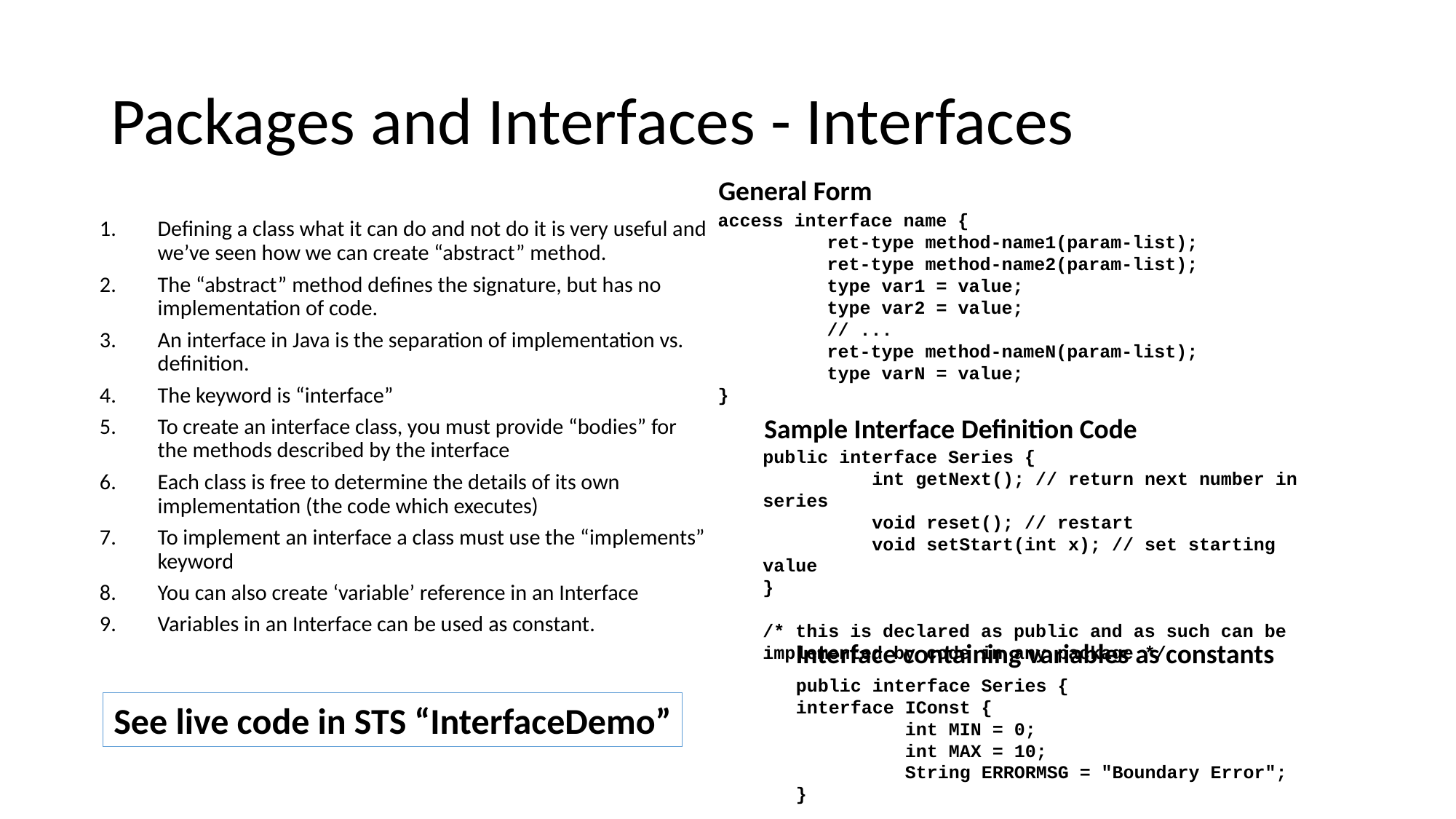

# Packages and Interfaces - Interfaces
General Form
access interface name {
	ret-type method-name1(param-list);
	ret-type method-name2(param-list);
	type var1 = value;
	type var2 = value;
	// ...
	ret-type method-nameN(param-list);
	type varN = value;
}
Defining a class what it can do and not do it is very useful and we’ve seen how we can create “abstract” method.
The “abstract” method defines the signature, but has no implementation of code.
An interface in Java is the separation of implementation vs. definition.
The keyword is “interface”
To create an interface class, you must provide “bodies” for the methods described by the interface
Each class is free to determine the details of its own implementation (the code which executes)
To implement an interface a class must use the “implements” keyword
You can also create ‘variable’ reference in an Interface
Variables in an Interface can be used as constant.
Sample Interface Definition Code
public interface Series {
	int getNext(); // return next number in series
	void reset(); // restart
	void setStart(int x); // set starting value
}

/* this is declared as public and as such can be implemented by code in any package */
Interface containing variables as constants
public interface Series {
interface IConst {
	int MIN = 0;
	int MAX = 10;
	String ERRORMSG = "Boundary Error";
}
See live code in STS “InterfaceDemo”